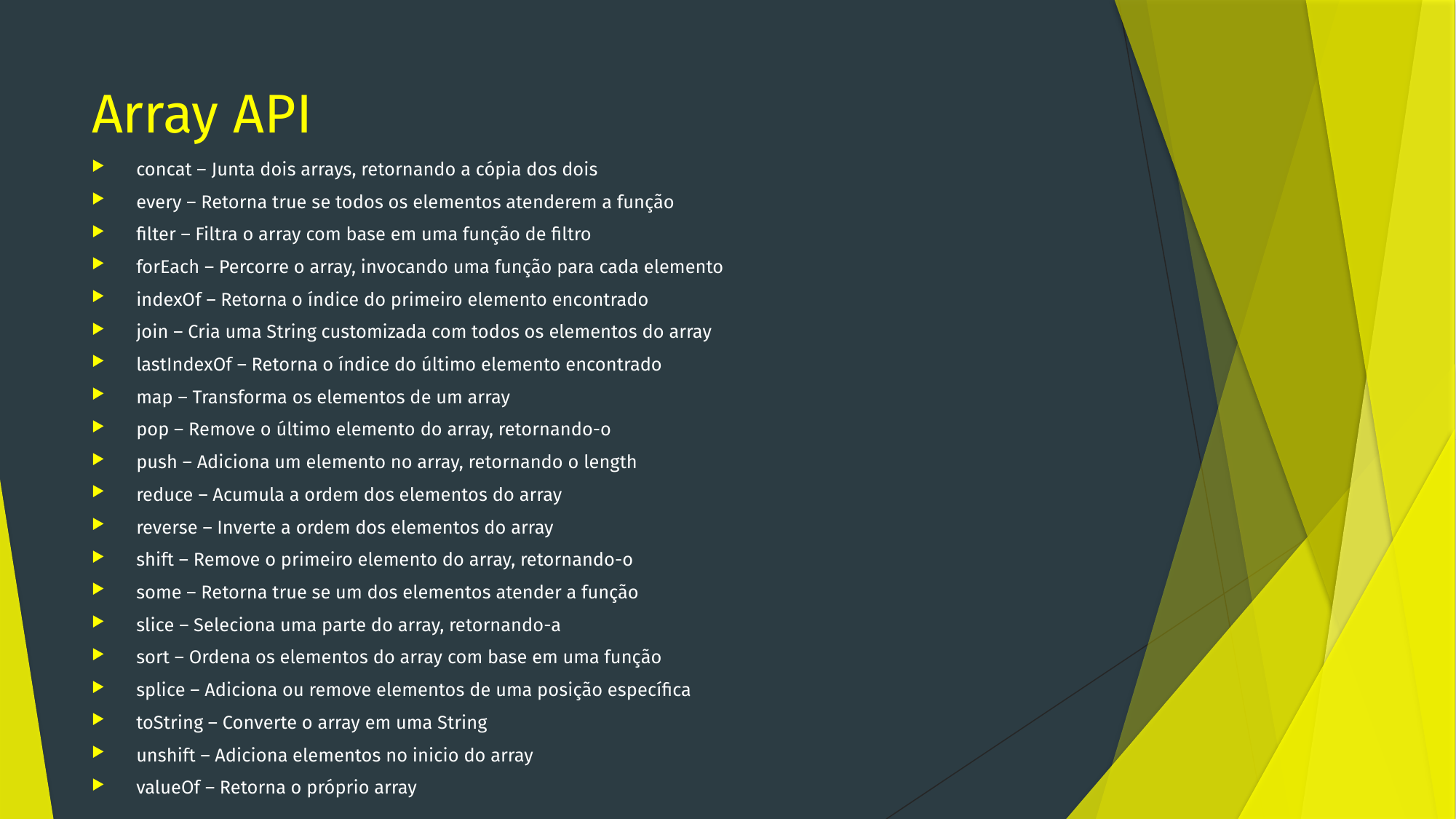

# Array API
concat – Junta dois arrays, retornando a cópia dos dois
every – Retorna true se todos os elementos atenderem a função
filter – Filtra o array com base em uma função de filtro
forEach – Percorre o array, invocando uma função para cada elemento
indexOf – Retorna o índice do primeiro elemento encontrado
join – Cria uma String customizada com todos os elementos do array
lastIndexOf – Retorna o índice do último elemento encontrado
map – Transforma os elementos de um array
pop – Remove o último elemento do array, retornando-o
push – Adiciona um elemento no array, retornando o length
reduce – Acumula a ordem dos elementos do array
reverse – Inverte a ordem dos elementos do array
shift – Remove o primeiro elemento do array, retornando-o
some – Retorna true se um dos elementos atender a função
slice – Seleciona uma parte do array, retornando-a
sort – Ordena os elementos do array com base em uma função
splice – Adiciona ou remove elementos de uma posição específica
toString – Converte o array em uma String
unshift – Adiciona elementos no inicio do array
valueOf – Retorna o próprio array